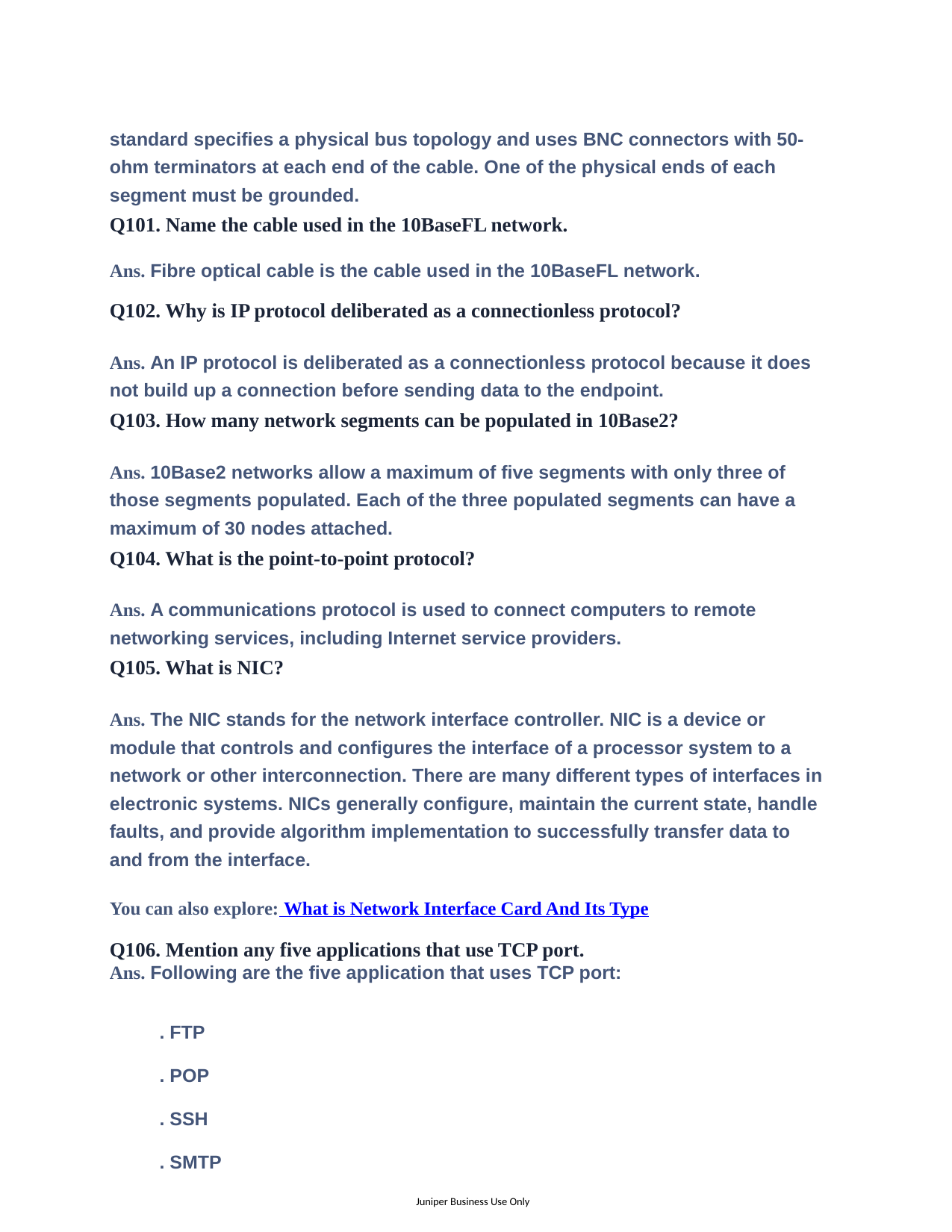

standard specifies a physical bus topology and uses BNC connectors with 50-ohm terminators at each end of the cable. One of the physical ends of each segment must be grounded.
Q101. Name the cable used in the 10BaseFL network.
Ans. Fibre optical cable is the cable used in the 10BaseFL network.
Q102. Why is IP protocol deliberated as a connectionless protocol?
Ans. An IP protocol is deliberated as a connectionless protocol because it does not build up a connection before sending data to the endpoint.
Q103. How many network segments can be populated in 10Base2?
Ans. 10Base2 networks allow a maximum of five segments with only three of those segments populated. Each of the three populated segments can have a maximum of 30 nodes attached.
Q104. What is the point-to-point protocol?
Ans. A communications protocol is used to connect computers to remote networking services, including Internet service providers.
Q105. What is NIC?
Ans. The NIC stands for the network interface controller. NIC is a device or module that controls and configures the interface of a processor system to a network or other interconnection. There are many different types of interfaces in electronic systems. NICs generally configure, maintain the current state, handle faults, and provide algorithm implementation to successfully transfer data to and from the interface.
You can also explore: What is Network Interface Card And Its Type
Q106. Mention any five applications that use TCP port.
Ans. Following are the five application that uses TCP port:
. FTP
. POP
. SSH
. SMTP
Juniper Business Use Only